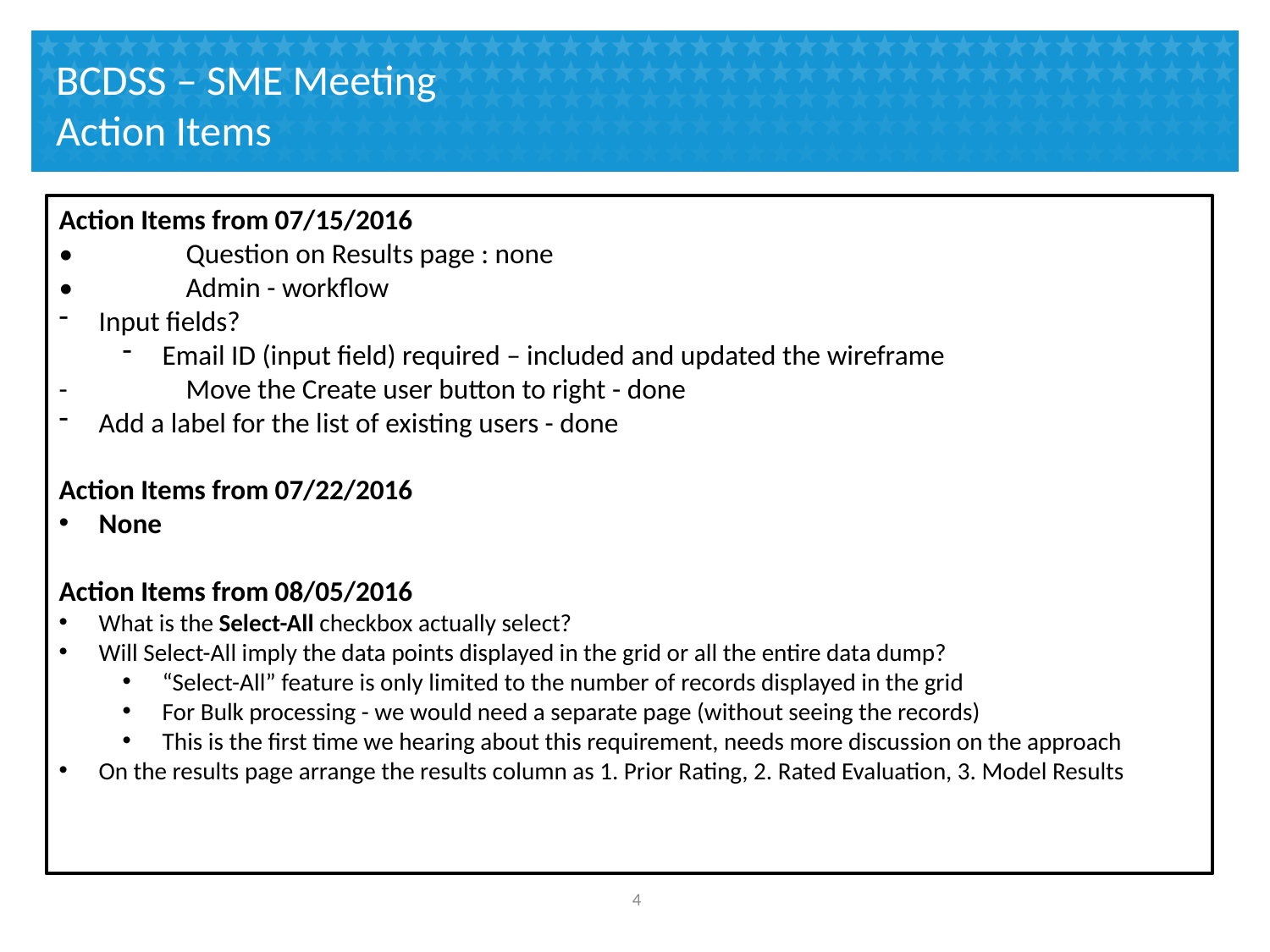

# BCDSS – SME Meeting Action Items
Action Items from 07/15/2016
•	Question on Results page : none
•	Admin - workflow
Input fields?
Email ID (input field) required – included and updated the wireframe
-	Move the Create user button to right - done
Add a label for the list of existing users - done

Action Items from 07/22/2016
None

Action Items from 08/05/2016
What is the Select-All checkbox actually select?
Will Select-All imply the data points displayed in the grid or all the entire data dump?
“Select-All” feature is only limited to the number of records displayed in the grid
For Bulk processing - we would need a separate page (without seeing the records)
This is the first time we hearing about this requirement, needs more discussion on the approach
On the results page arrange the results column as 1. Prior Rating, 2. Rated Evaluation, 3. Model Results

4